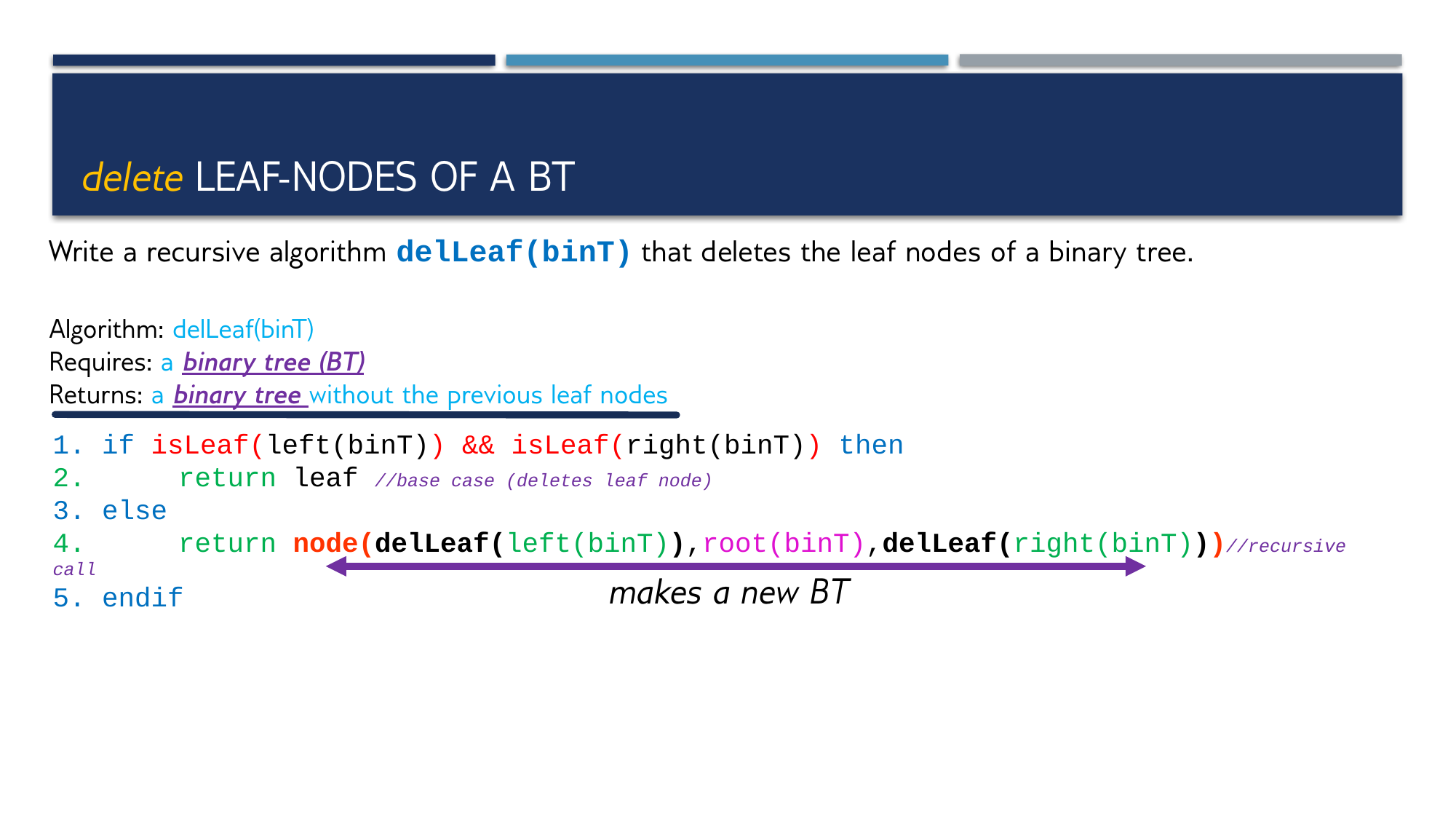

# delete leaf-nodes of a bt
Write a recursive algorithm delLeaf(binT) that deletes the leaf nodes of a binary tree.
Algorithm: delLeaf(binT)
Requires: a binary tree (BT)
Returns: a binary tree without the previous leaf nodes
1. if isLeaf(left(binT)) && isLeaf(right(binT)) then
2.	 return leaf //base case (deletes leaf node)
3. else
4.	 return node(delLeaf(left(binT)),root(binT),delLeaf(right(binT)))//recursive call
5. endif
makes a new BT